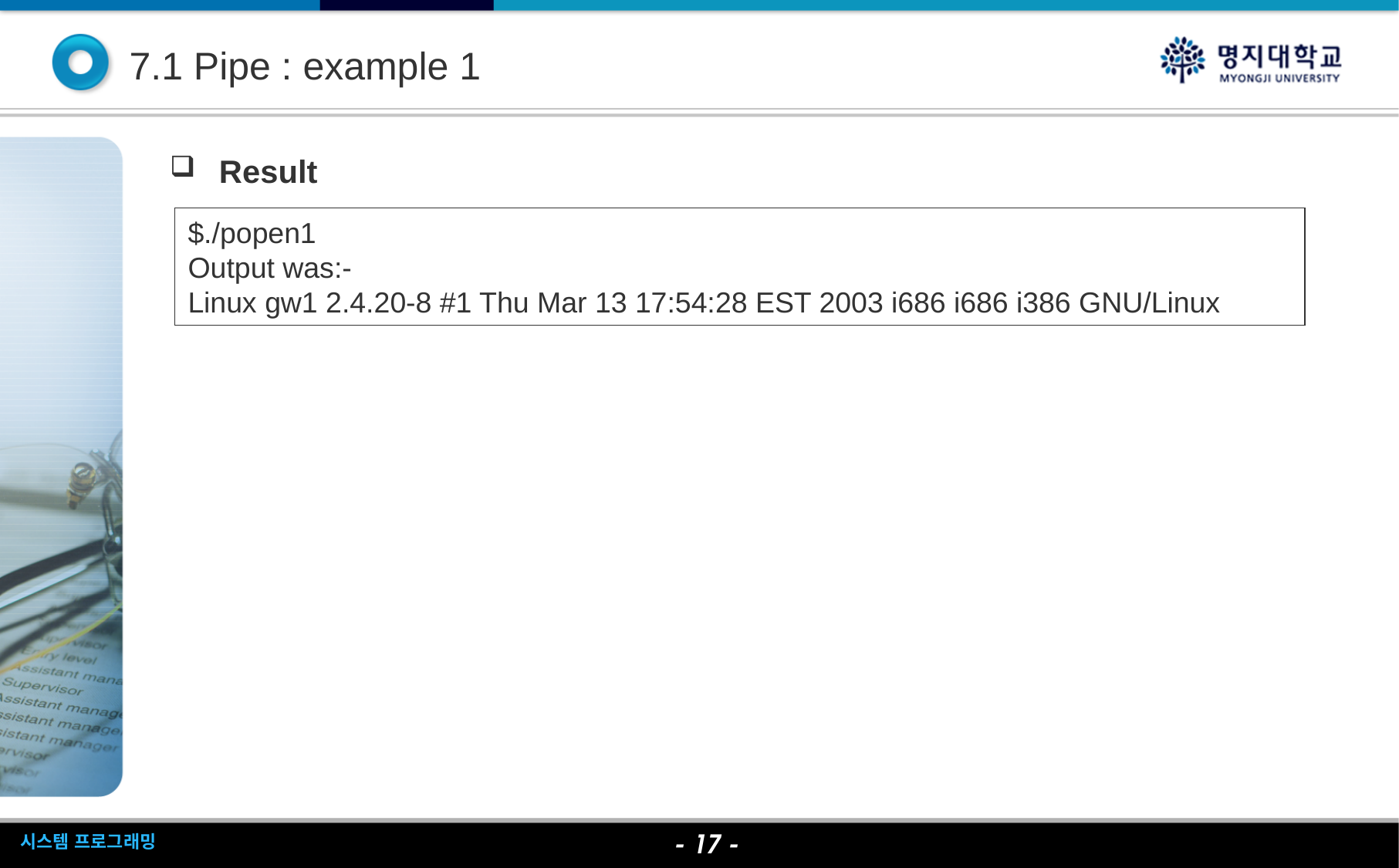

# 7.1 Pipe : example 1
Result
$./popen1
Output was:-
Linux gw1 2.4.20-8 #1 Thu Mar 13 17:54:28 EST 2003 i686 i686 i386 GNU/Linux
- 17 -